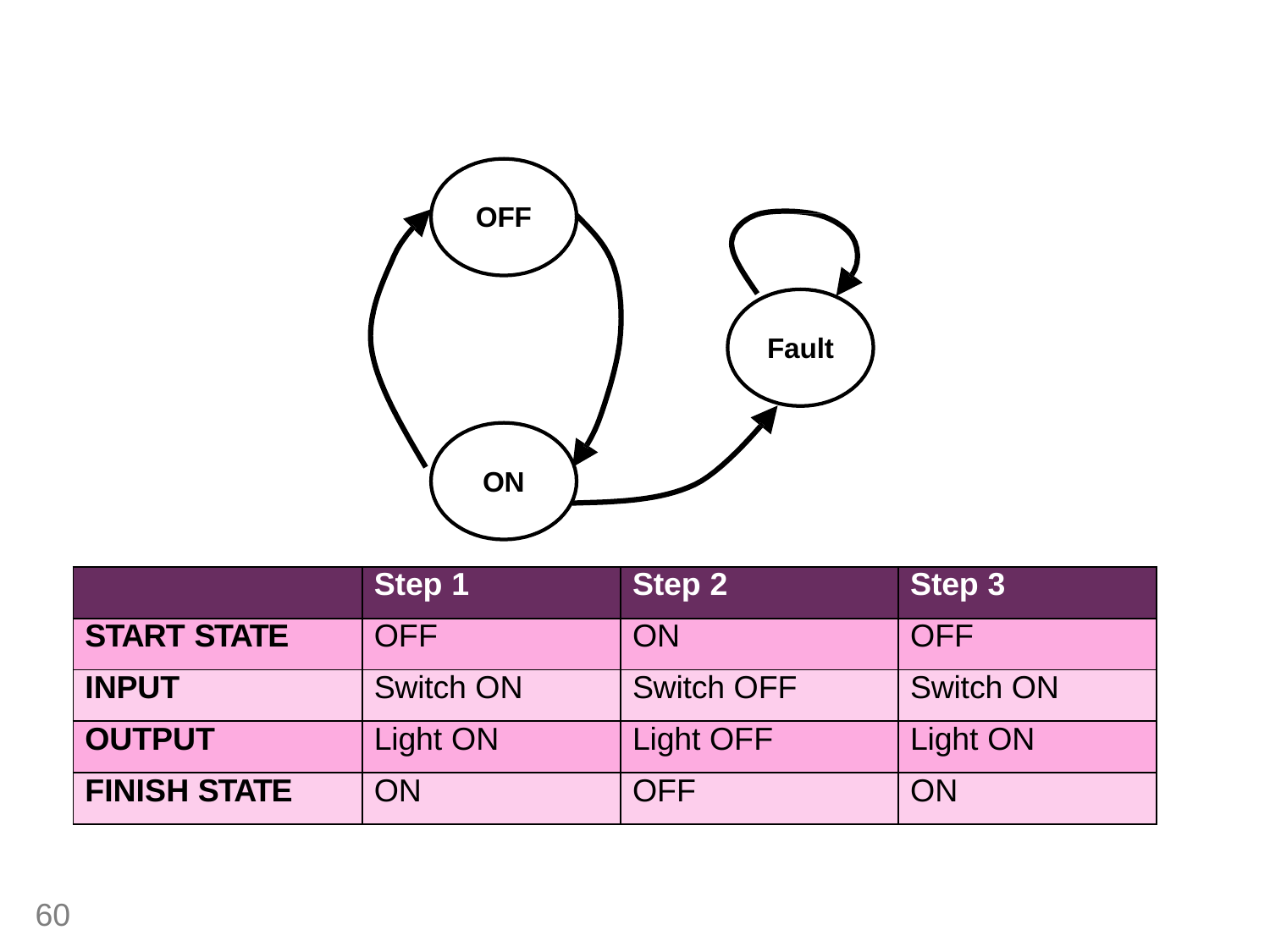

# State-Transition Testing – Example

OFF

Fault

ON
|  | Step 1 | Step 2 | Step 3 |
| --- | --- | --- | --- |
| START STATE | OFF | ON | OFF |
| INPUT | Switch ON | Switch OFF | Switch ON |
| OUTPUT | Light ON | Light OFF | Light ON |
| FINISH STATE | ON | OFF | ON |

60